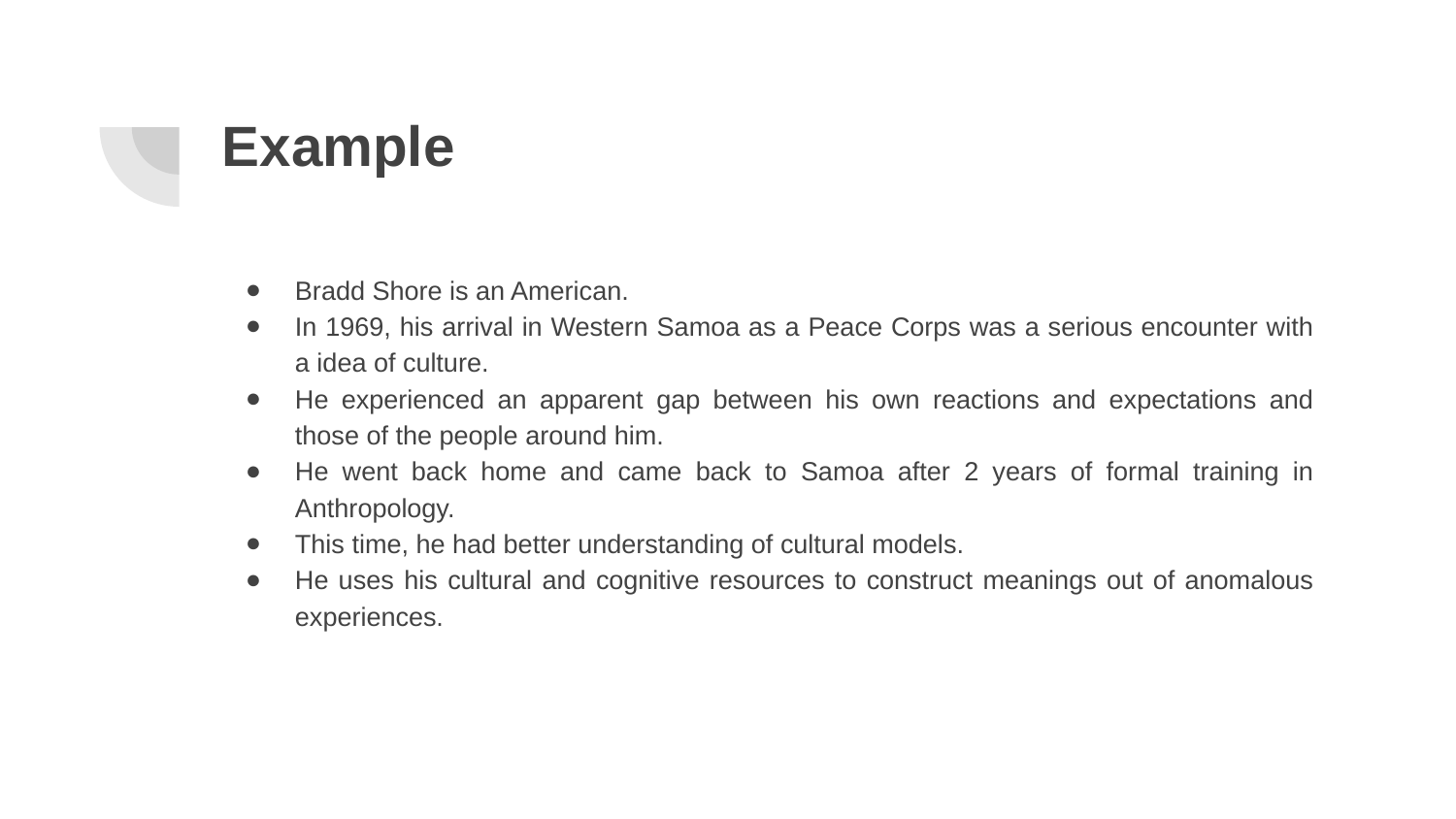

# Example
Bradd Shore is an American.
In 1969, his arrival in Western Samoa as a Peace Corps was a serious encounter with a idea of culture.
He experienced an apparent gap between his own reactions and expectations and those of the people around him.
He went back home and came back to Samoa after 2 years of formal training in Anthropology.
This time, he had better understanding of cultural models.
He uses his cultural and cognitive resources to construct meanings out of anomalous experiences.